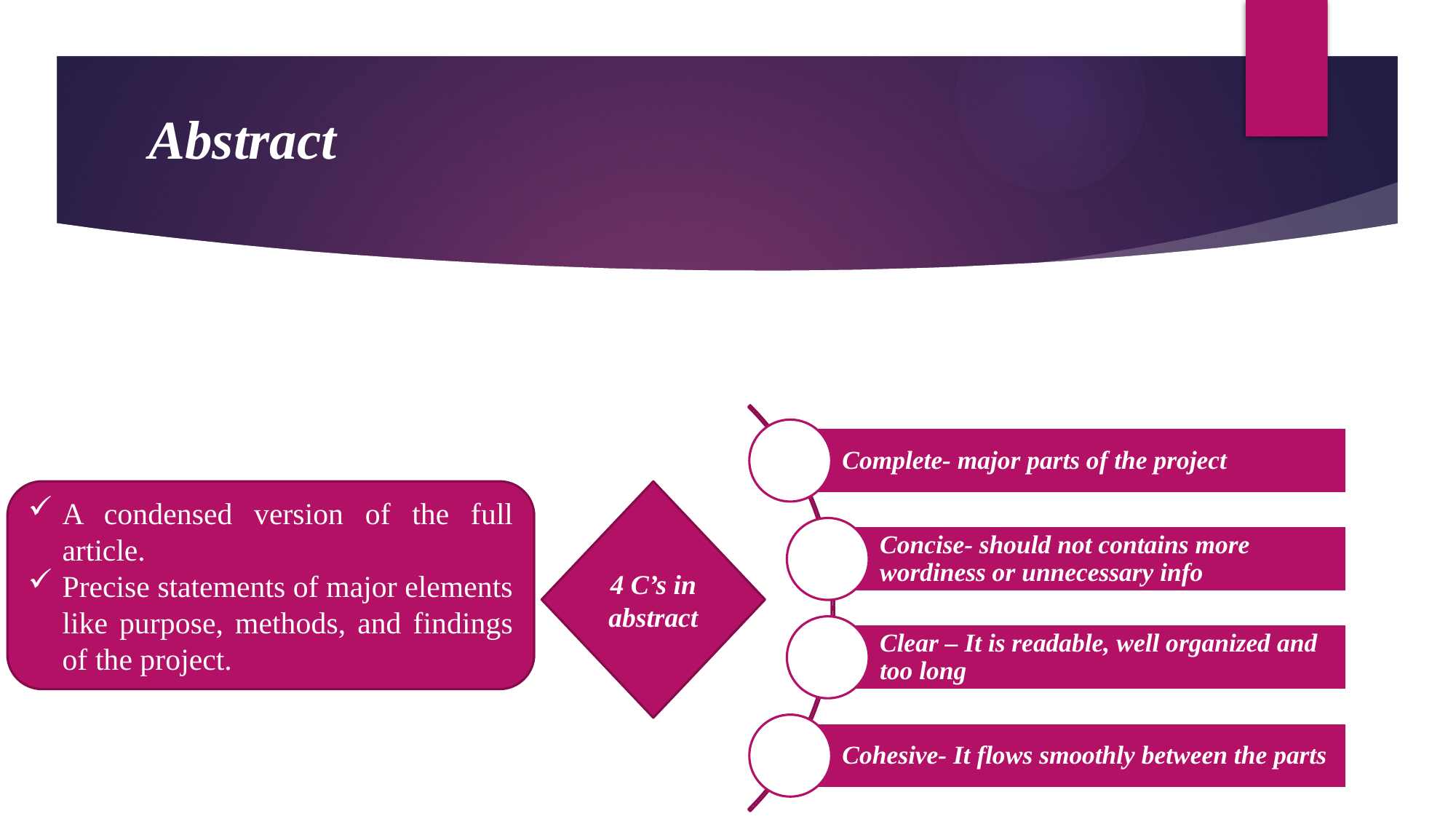

# Abstract

Complete- major parts of the project
Concise- should not contains more wordiness or unnecessary info
Clear – It is readable, well organized and too long
Cohesive- It flows smoothly between the parts
A condensed version of the full article.
Precise statements of major elements like purpose, methods, and findings of the project.
4 C’s in abstract